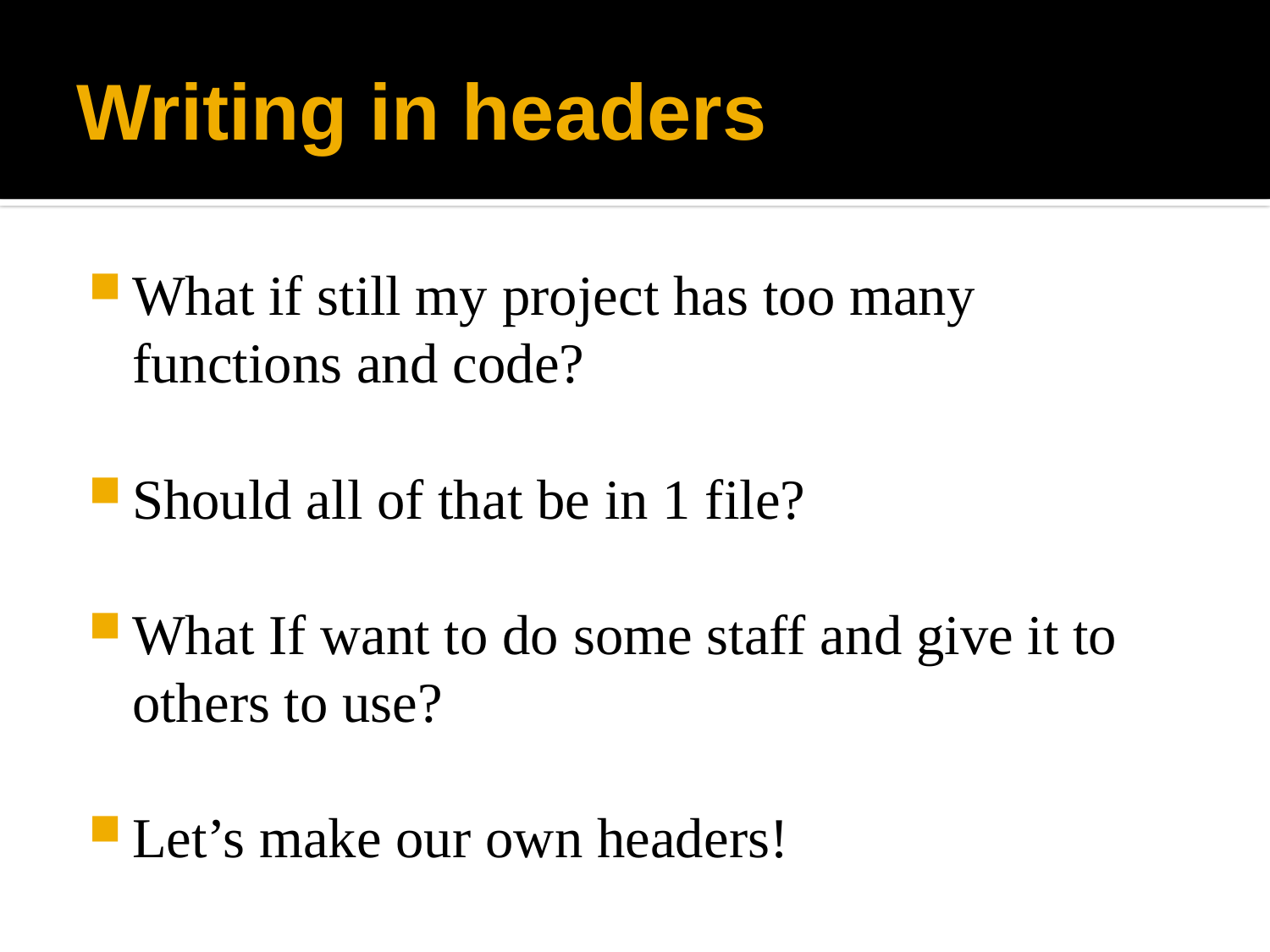

# Writing in headers
What if still my project has too many functions and code?

Should all of that be in 1 file?

What If want to do some staff and give it to others to use?

Let’s make our own headers!